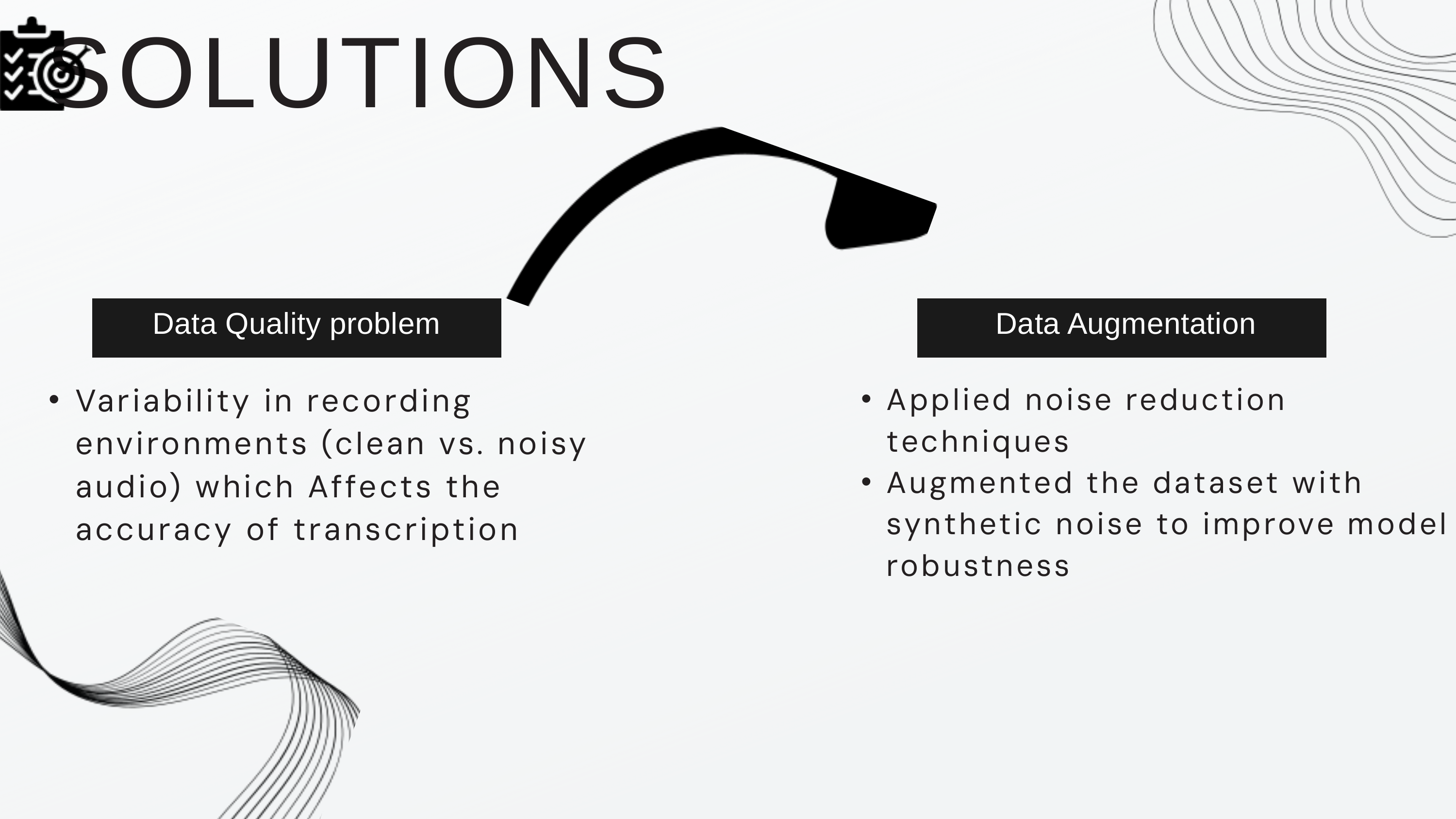

SOLUTIONS

Data Quality problem

 Data Augmentation
Variability in recording environments (clean vs. noisy audio) which Affects the accuracy of transcription
Applied noise reduction techniques
Augmented the dataset with synthetic noise to improve model robustness